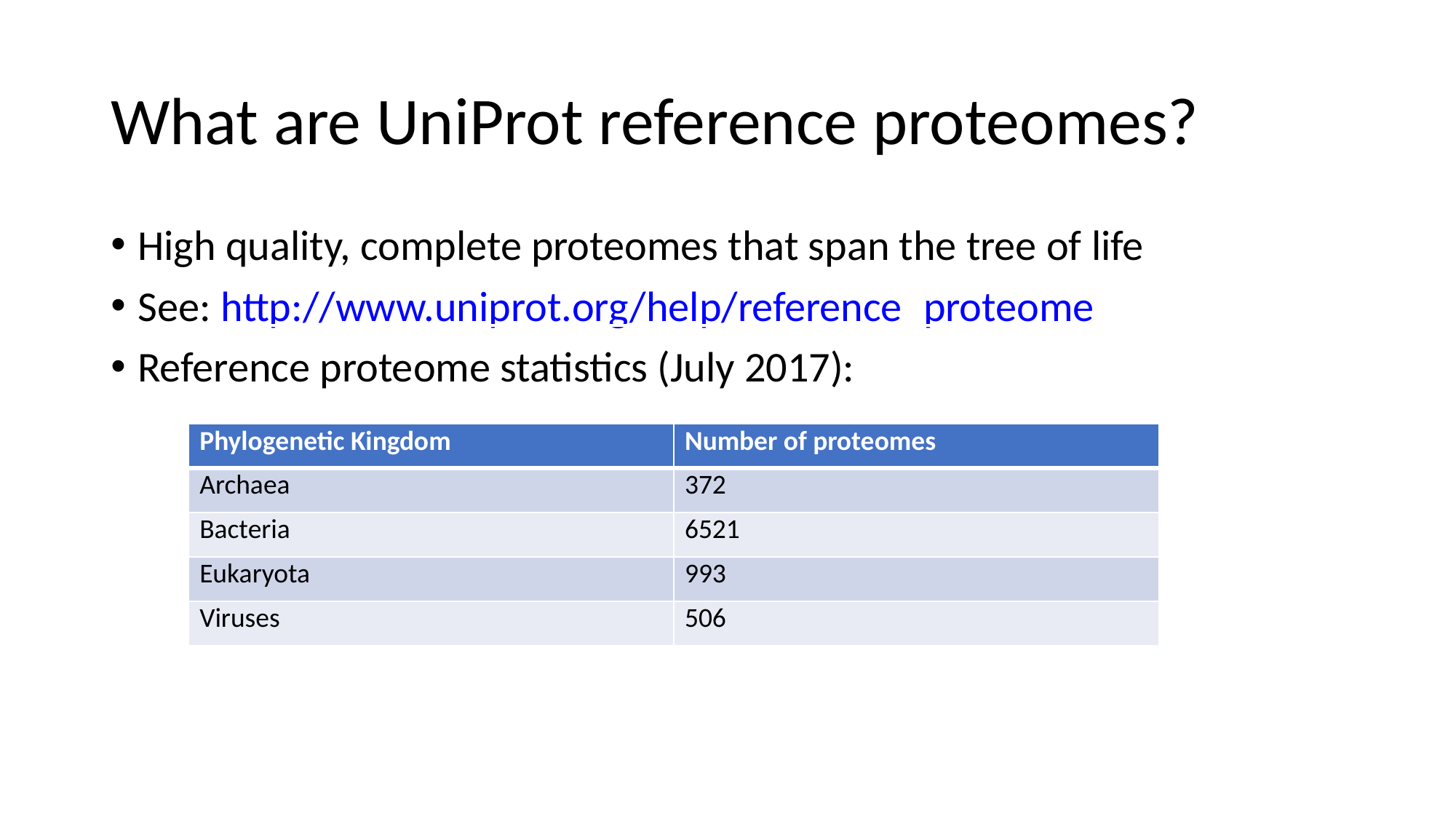

What are UniProt reference proteomes?
High quality, complete proteomes that span the tree of life
See: http://www.uniprot.org/help/reference_proteome
Reference proteome statistics (July 2017):

| Phylogenetic Kingdom | Number of proteomes |
| --- | --- |
| Archaea | 372 |
| Bacteria | 6521 |
| Eukaryota | 993 |
| Viruses | 506 |